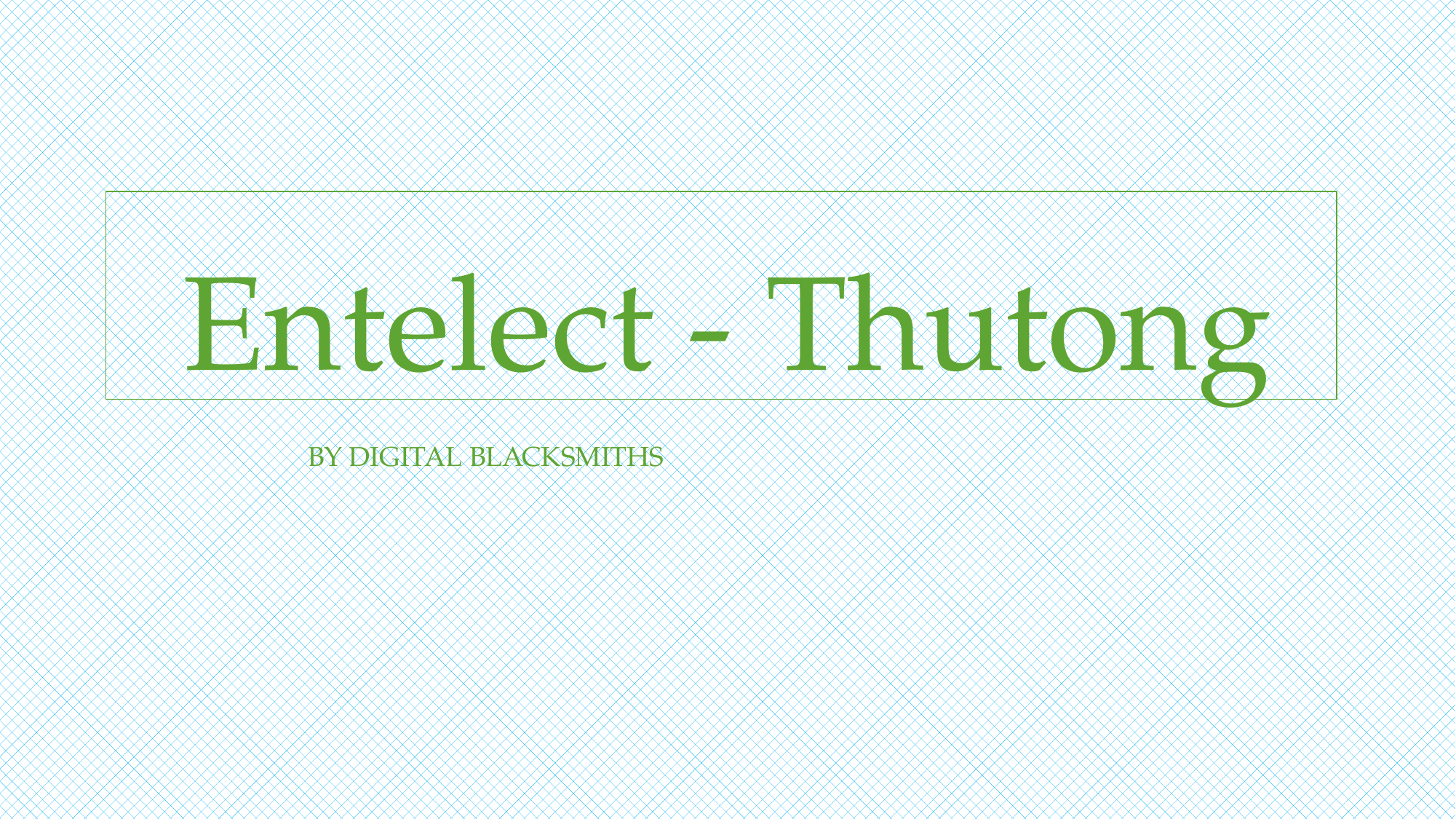

# Entelect - Thutong
BY Digital blacksmiths